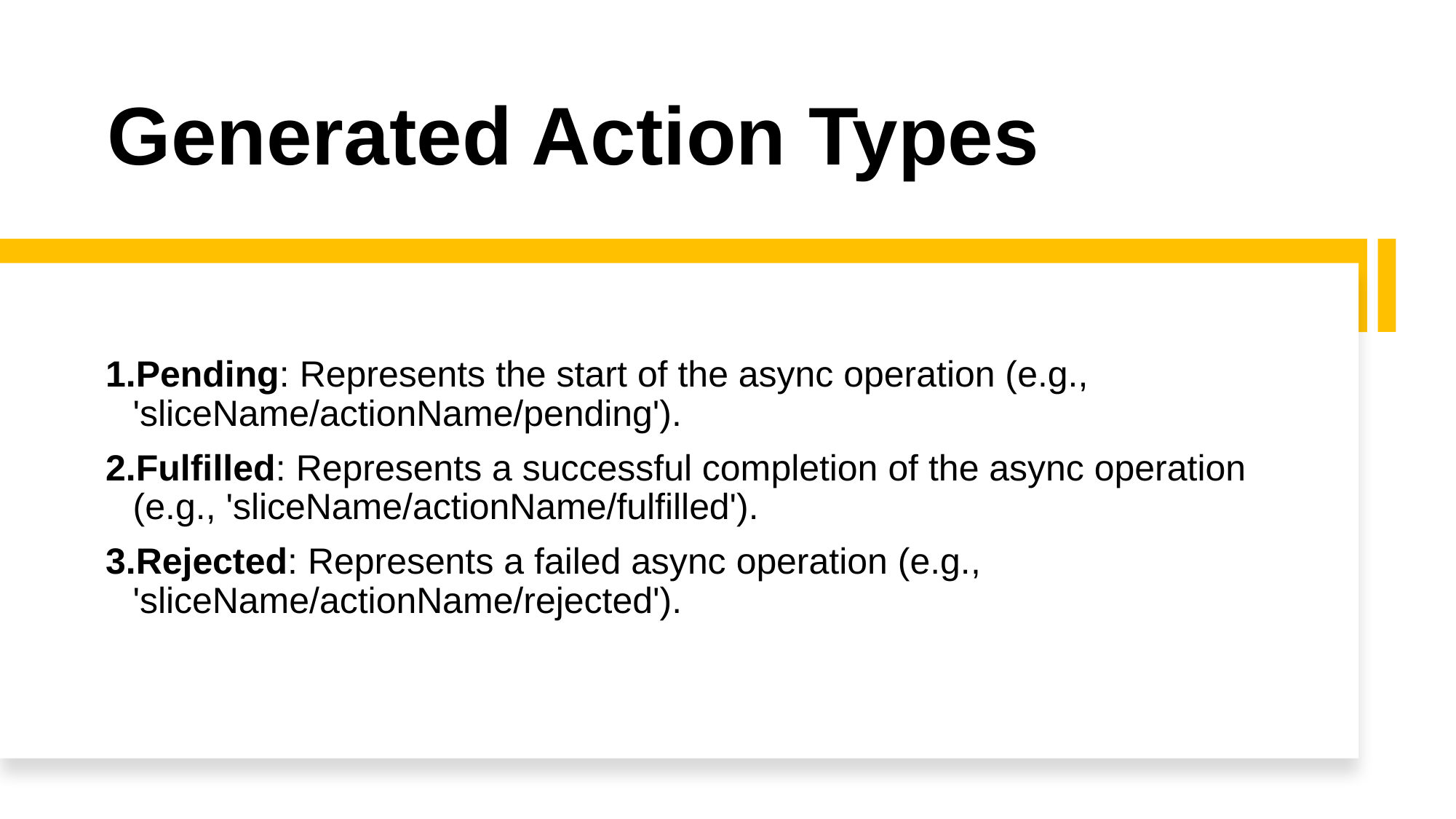

# Generated Action Types

Pending: Represents the start of the async operation (e.g., 'sliceName/actionName/pending').
Fulfilled: Represents a successful completion of the async operation (e.g., 'sliceName/actionName/fulfilled').
Rejected: Represents a failed async operation (e.g., 'sliceName/actionName/rejected').